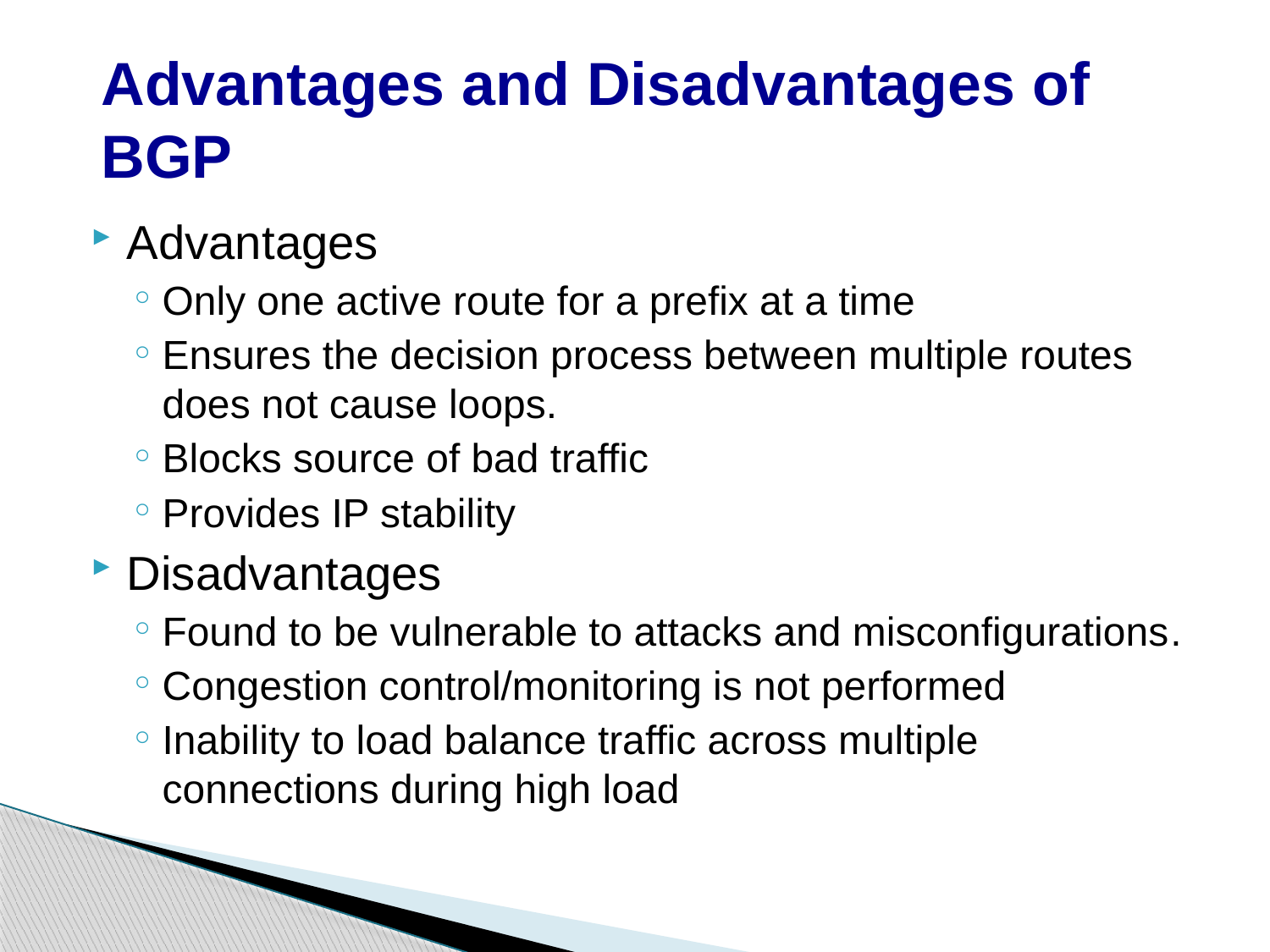

# Advantages and Disadvantages of BGP
Advantages
Only one active route for a prefix at a time
Ensures the decision process between multiple routes does not cause loops.
Blocks source of bad traffic
Provides IP stability
Disadvantages
Found to be vulnerable to attacks and misconfigurations.
Congestion control/monitoring is not performed
Inability to load balance traffic across multiple connections during high load